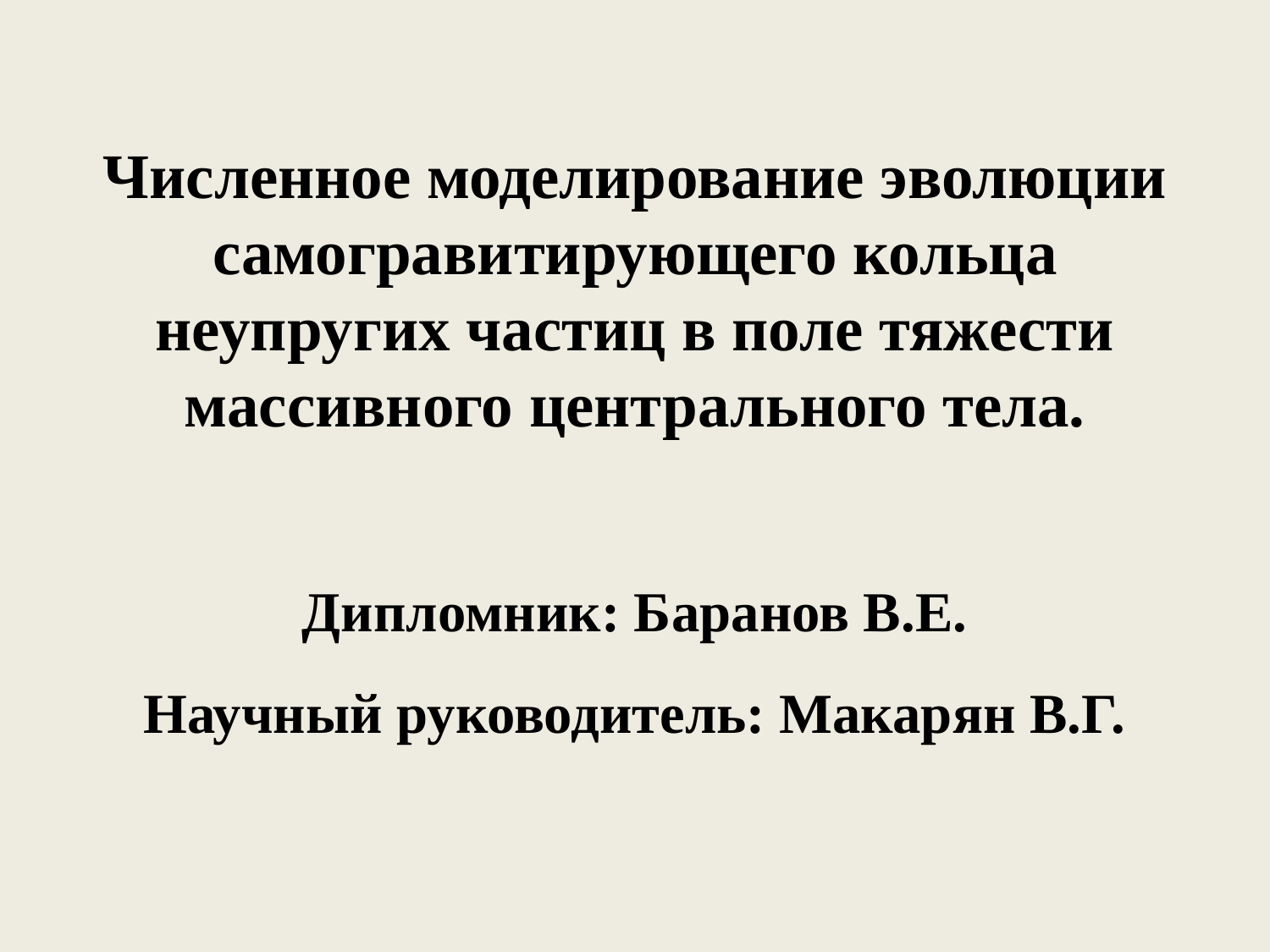

# Численное моделирование эволюции самогравитирующего кольца неупругих частиц в поле тяжести массивного центрального тела.
Дипломник: Баранов В.Е.
Научный руководитель: Макарян В.Г.